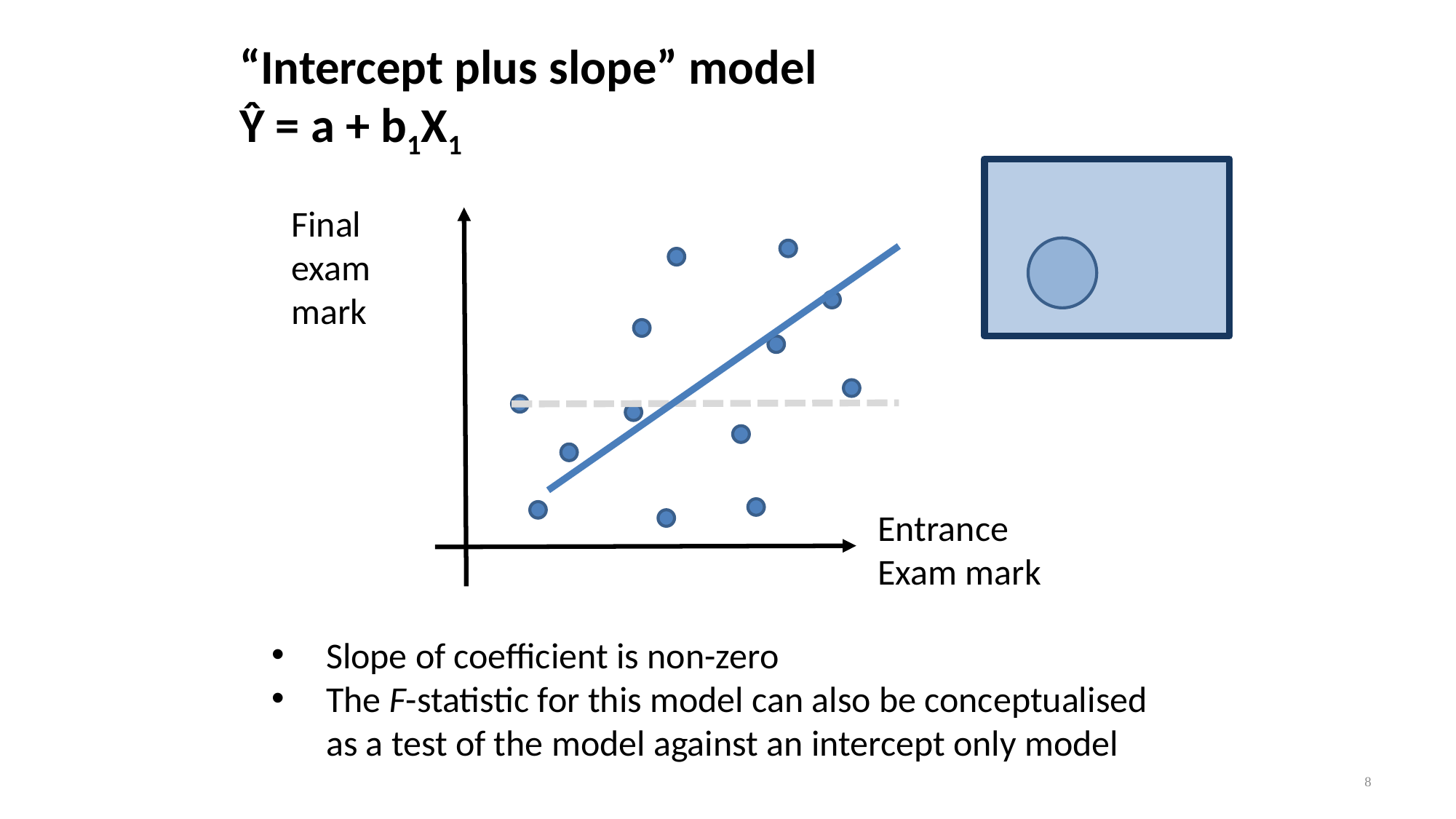

“Intercept plus slope” model
Ŷ = a + b1X1

Final
exam
mark

Entrance
Exam mark

Slope of coefficient is non-zero
The F-statistic for this model can also be conceptualised as a test of the model against an intercept only model
8